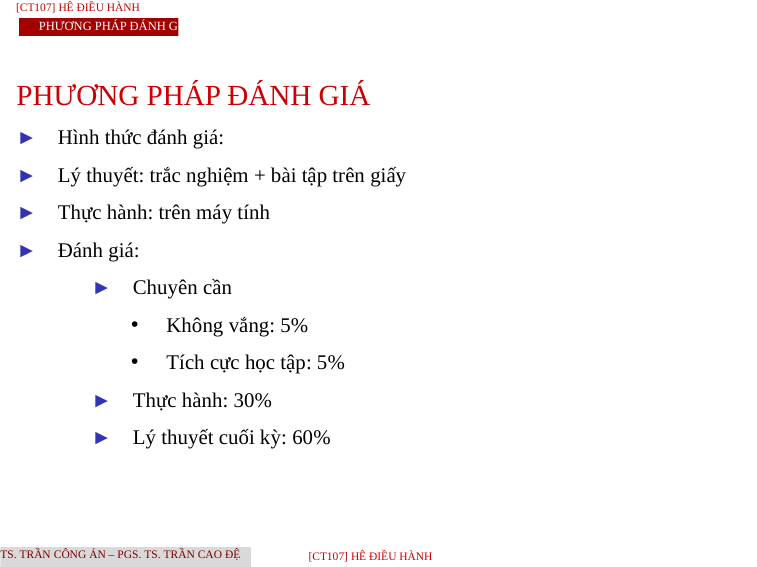

[CT107] Hê điều hành
Phương pháp đánh giá
PHƯƠNG PHÁP ĐÁNH GIÁ
►    Hình thức đánh giá:
►    Lý thuyết: trắc nghiệm + bài tập trên giấy
►    Thực hành: trên máy tính
►    Đánh giá:
►    Chuyên cần
Không vắng: 5%
Tích cực học tập: 5%
►    Thực hành: 30%
►    Lý thuyết cuối kỳ: 60%
TS. Trần Công Án – PGS. TS. Trần Cao Đệ
[CT107] Hê điều hành